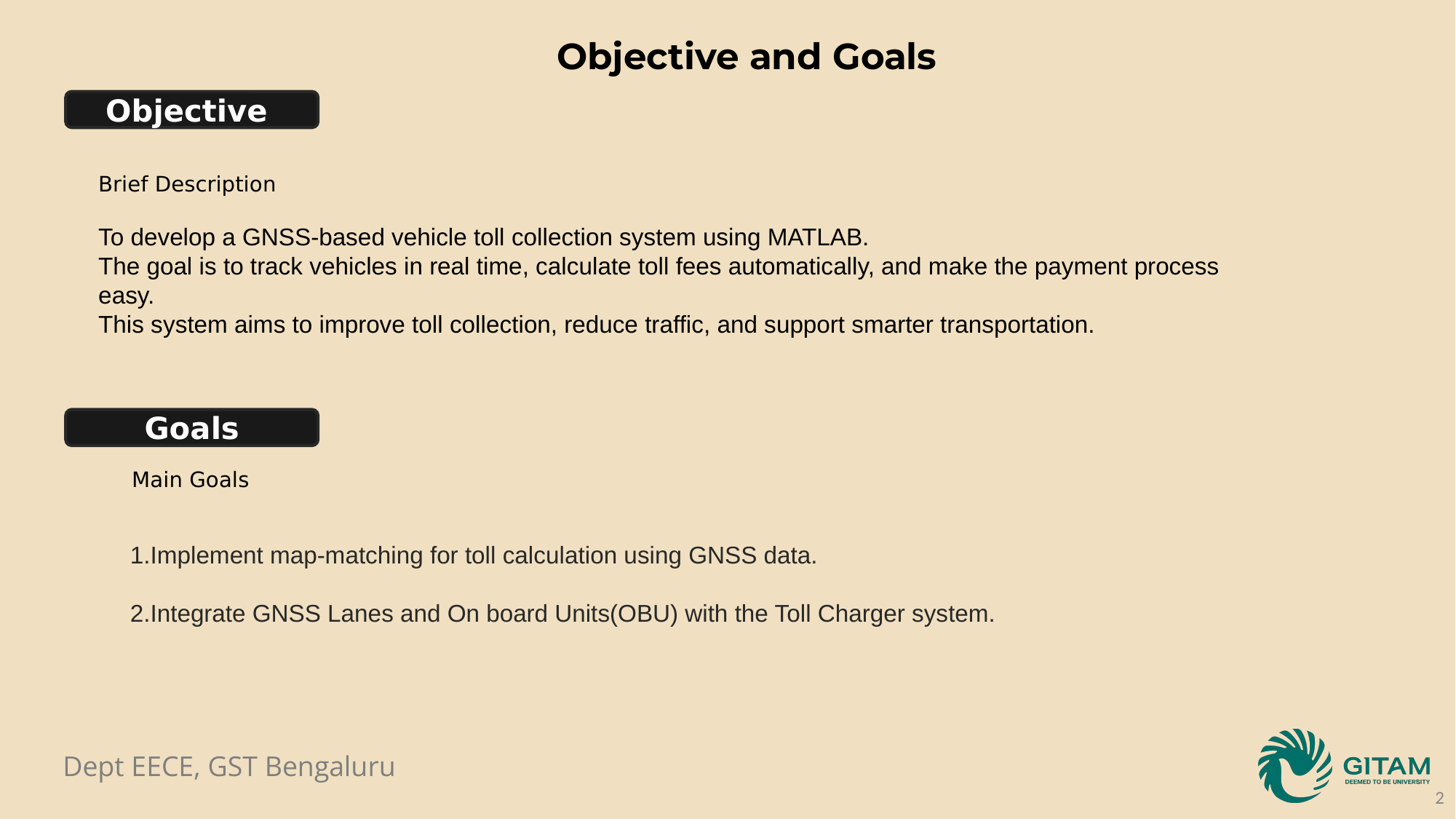

Objective and Goals
Objective
Brief Description

To develop a GNSS-based vehicle toll collection system using MATLAB.
The goal is to track vehicles in real time, calculate toll fees automatically, and make the payment process easy.
This system aims to improve toll collection, reduce traffic, and support smarter transportation.

Goals
Main Goals

1.Implement map-matching for toll calculation using GNSS data.

2.Integrate GNSS Lanes and On board Units(OBU) with the Toll Charger system.

2